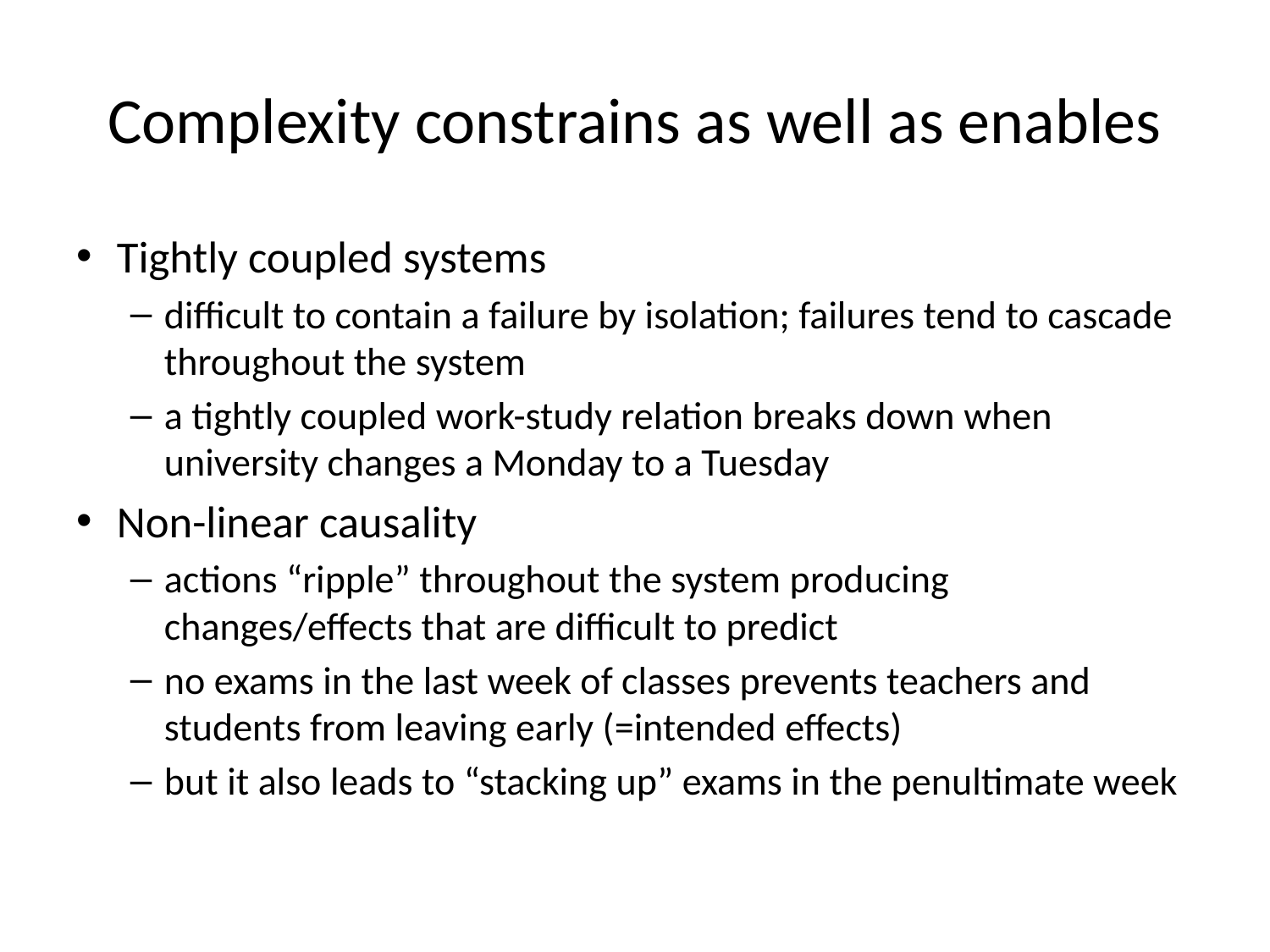

# Complexity constrains as well as enables
Tightly coupled systems
difficult to contain a failure by isolation; failures tend to cascade throughout the system
a tightly coupled work-study relation breaks down when university changes a Monday to a Tuesday
Non-linear causality
actions “ripple” throughout the system producing changes/effects that are difficult to predict
no exams in the last week of classes prevents teachers and students from leaving early (=intended effects)
but it also leads to “stacking up” exams in the penultimate week